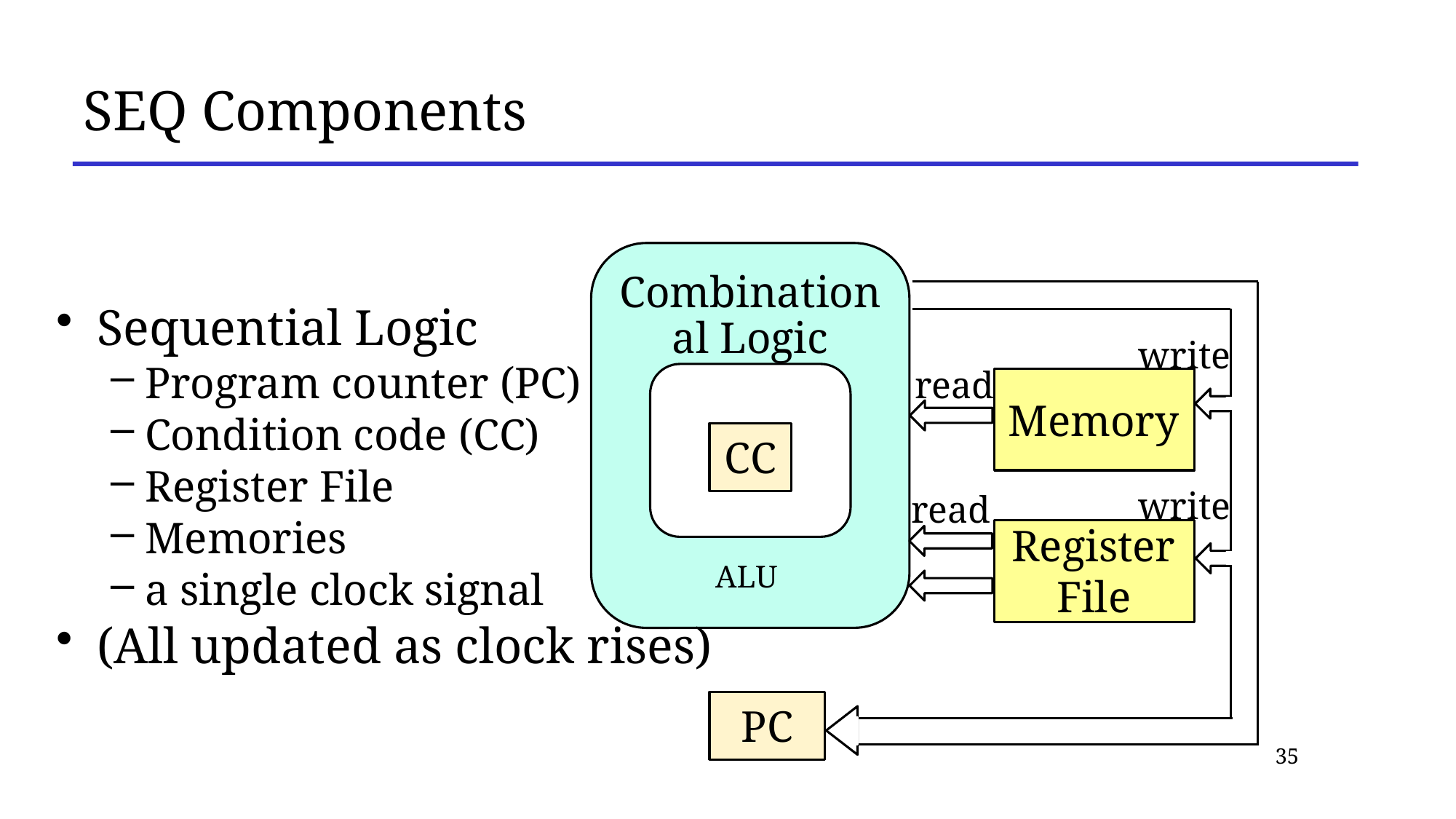

# SEQ Components

Combinational Logic

ALU
Sequential Logic
Program counter (PC)
Condition code (CC)
Register File
Memories
a single clock signal
(All updated as clock rises)
write
read

Memory

CC
write
read
Register File

PC

35